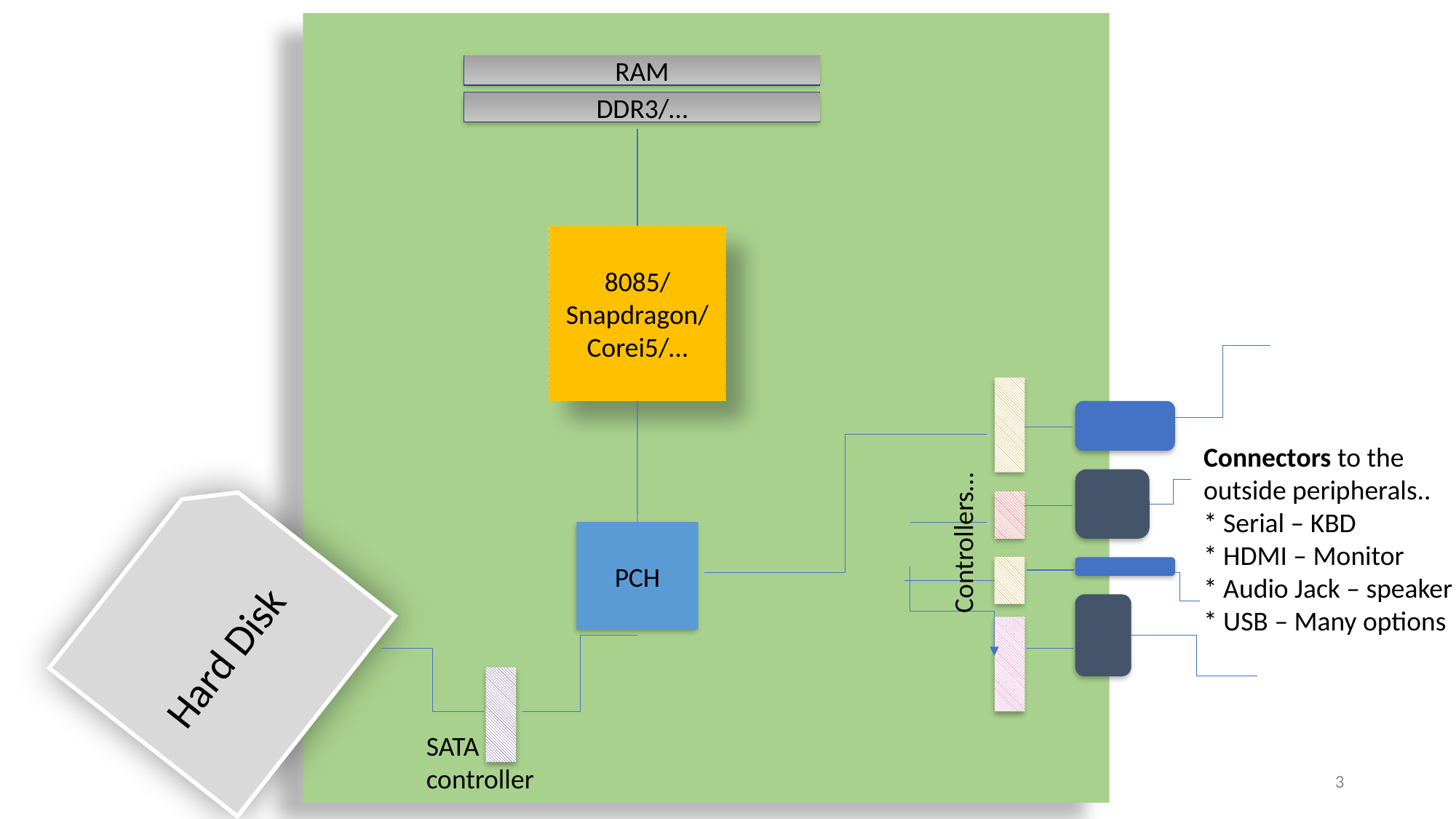

#
RAM
DDR3/…

8085/
Snapdragon/
Corei5/…

Connectors to the
outside peripherals..
* Serial – KBD
* HDMI – Monitor
* Audio Jack – speaker
* USB – Many options

Controllers…
Hard Disk
PCH

SATA
controller
3